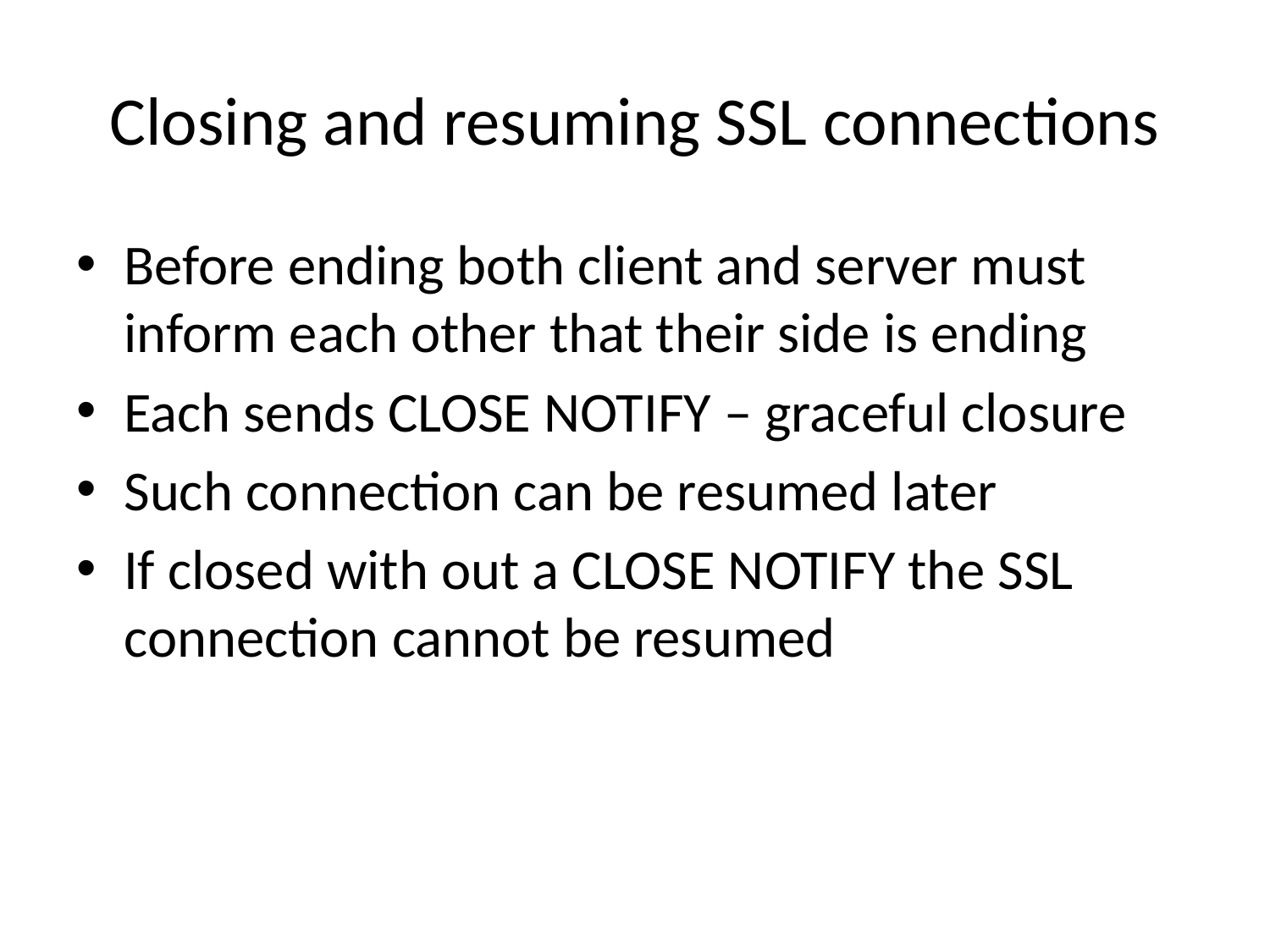

# Closing and resuming SSL connections
Before ending both client and server must inform each other that their side is ending
Each sends CLOSE NOTIFY – graceful closure
Such connection can be resumed later
If closed with out a CLOSE NOTIFY the SSL connection cannot be resumed